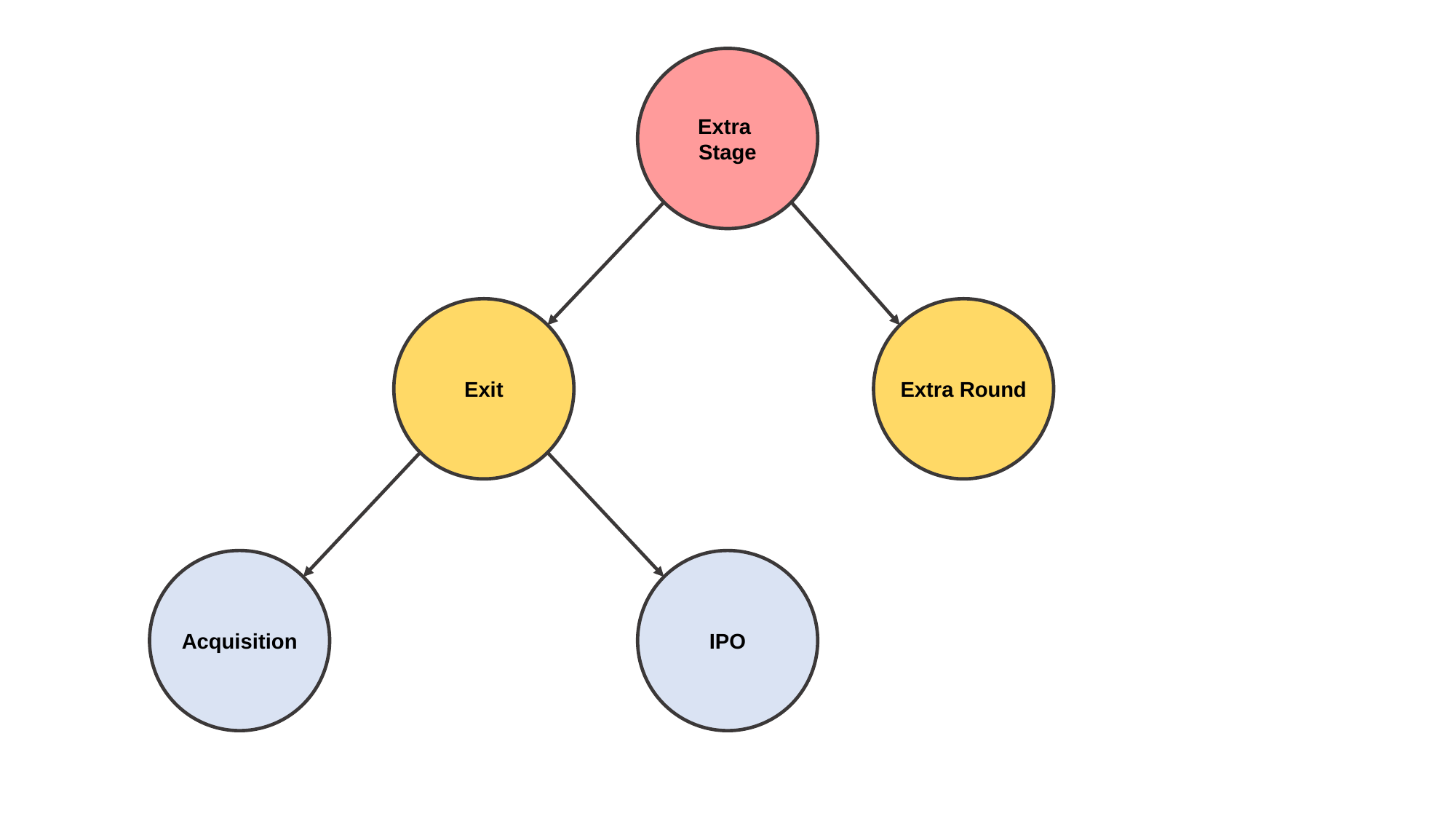

Extra
Stage
Exit
Extra Round
Acquisition
IPO